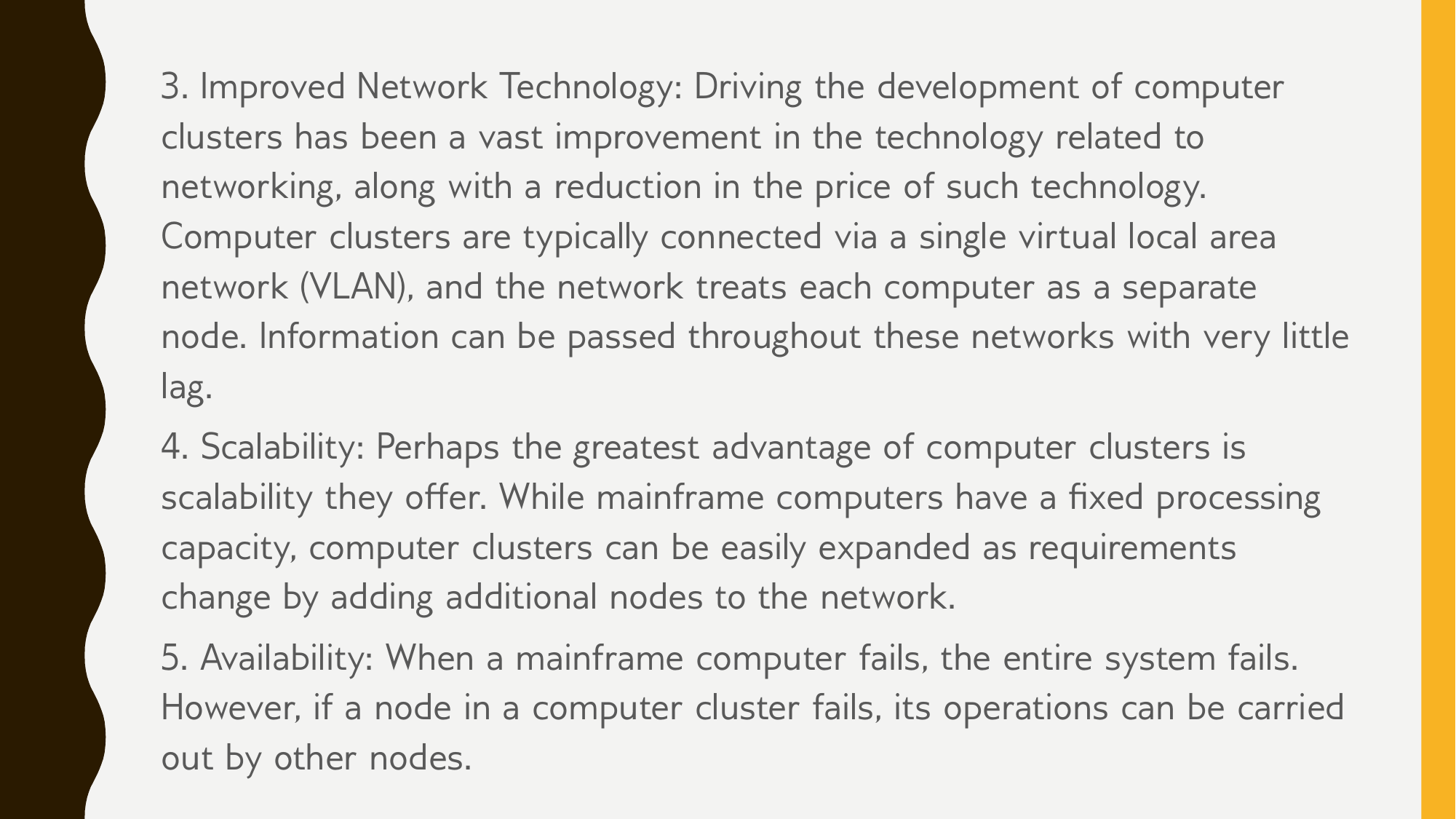

3. Improved Network Technology: Driving the development of computer clusters has been a vast improvement in the technology related to networking, along with a reduction in the price of such technology. Computer clusters are typically connected via a single virtual local area network (VLAN), and the network treats each computer as a separate node. Information can be passed throughout these networks with very little lag.
4. Scalability: Perhaps the greatest advantage of computer clusters is scalability they offer. While mainframe computers have a fixed processing capacity, computer clusters can be easily expanded as requirements change by adding additional nodes to the network.
5. Availability: When a mainframe computer fails, the entire system fails. However, if a node in a computer cluster fails, its operations can be carried out by other nodes.